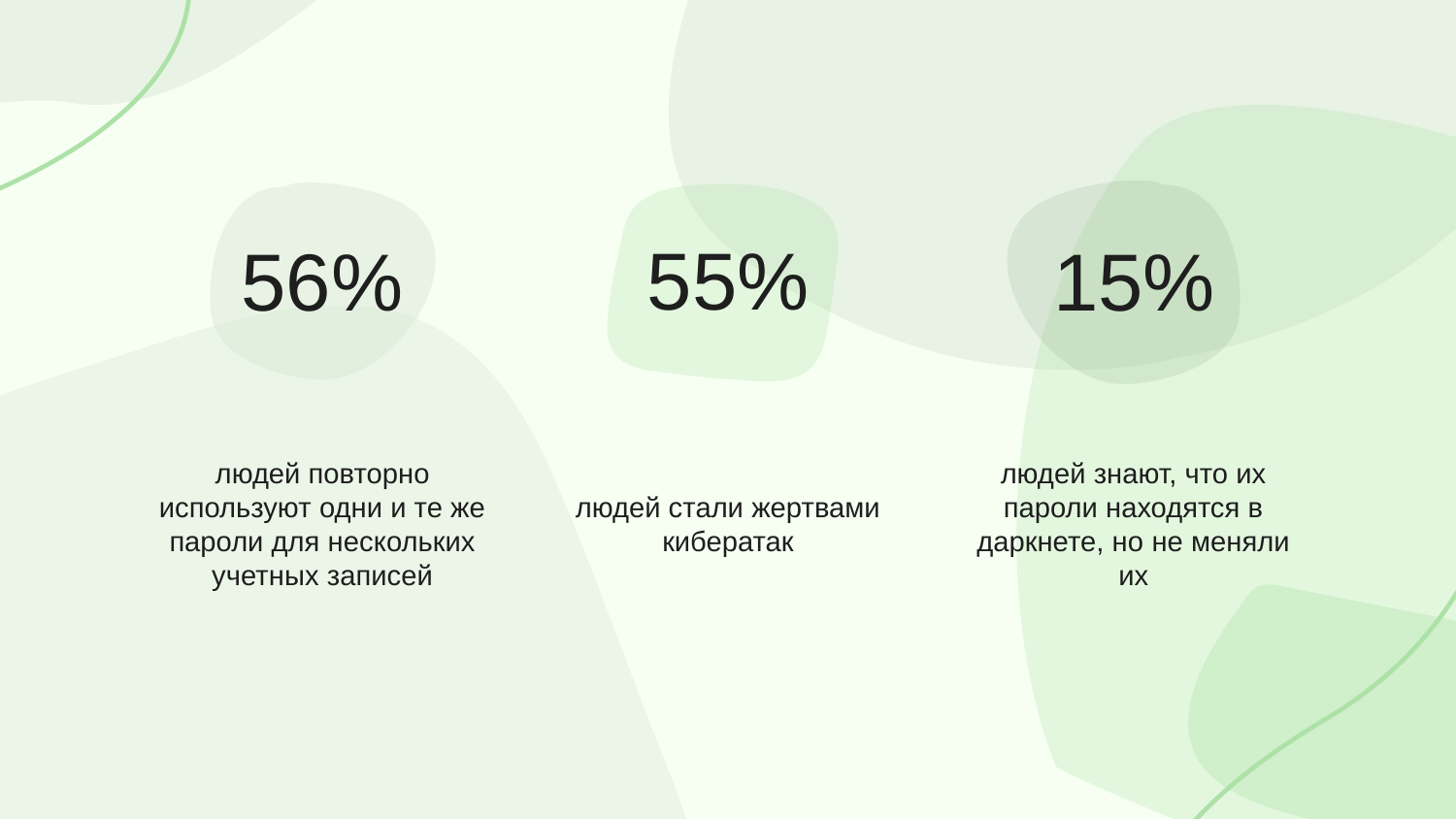

55%
56%
15%
людей повторно используют одни и те же пароли для нескольких учетных записей
людей стали жертвами кибератак
людей знают, что их пароли находятся в даркнете, но не меняли их